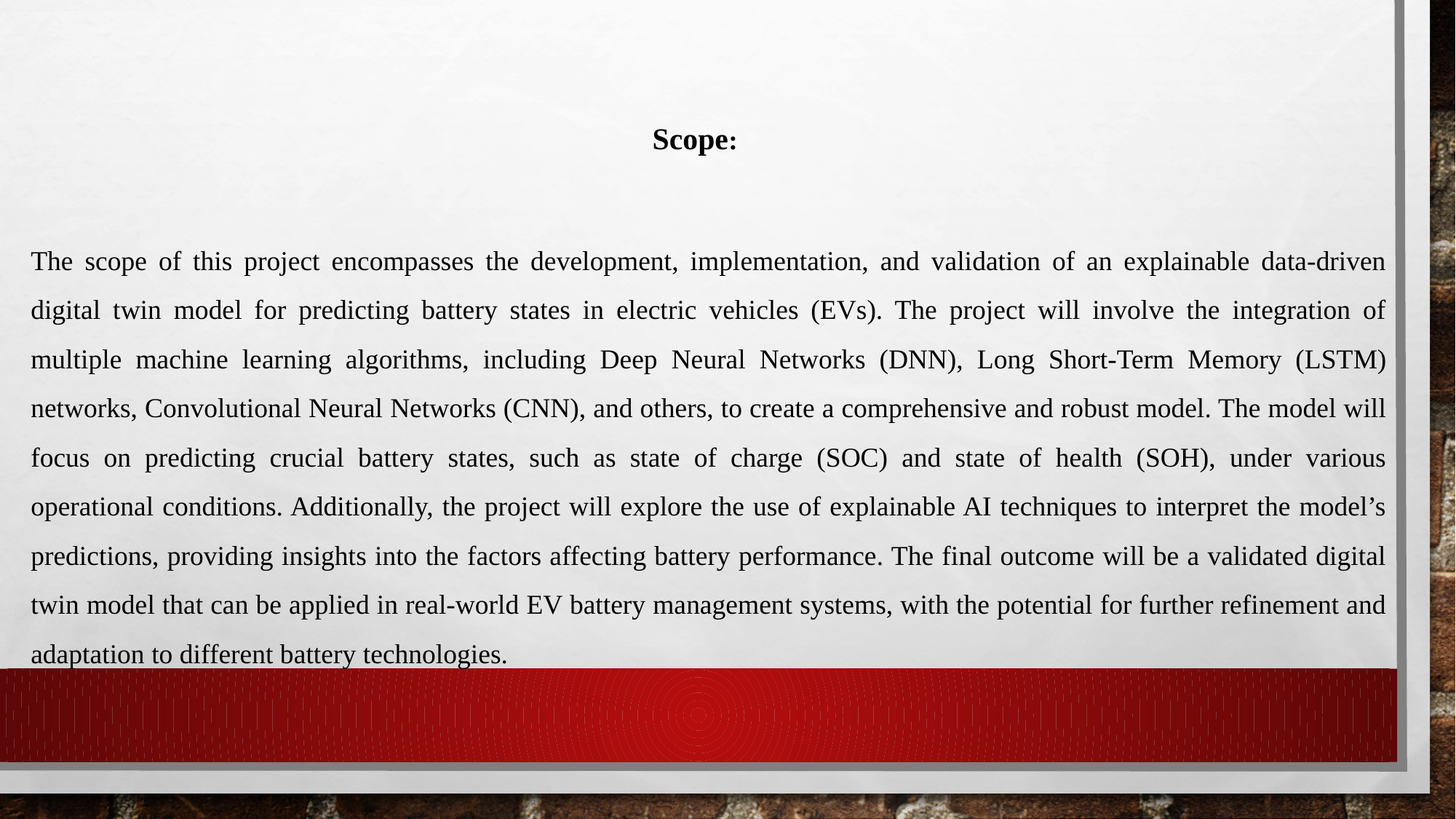

Scope:
The scope of this project encompasses the development, implementation, and validation of an explainable data-driven digital twin model for predicting battery states in electric vehicles (EVs). The project will involve the integration of multiple machine learning algorithms, including Deep Neural Networks (DNN), Long Short-Term Memory (LSTM) networks, Convolutional Neural Networks (CNN), and others, to create a comprehensive and robust model. The model will focus on predicting crucial battery states, such as state of charge (SOC) and state of health (SOH), under various operational conditions. Additionally, the project will explore the use of explainable AI techniques to interpret the model’s predictions, providing insights into the factors affecting battery performance. The final outcome will be a validated digital twin model that can be applied in real-world EV battery management systems, with the potential for further refinement and adaptation to different battery technologies.